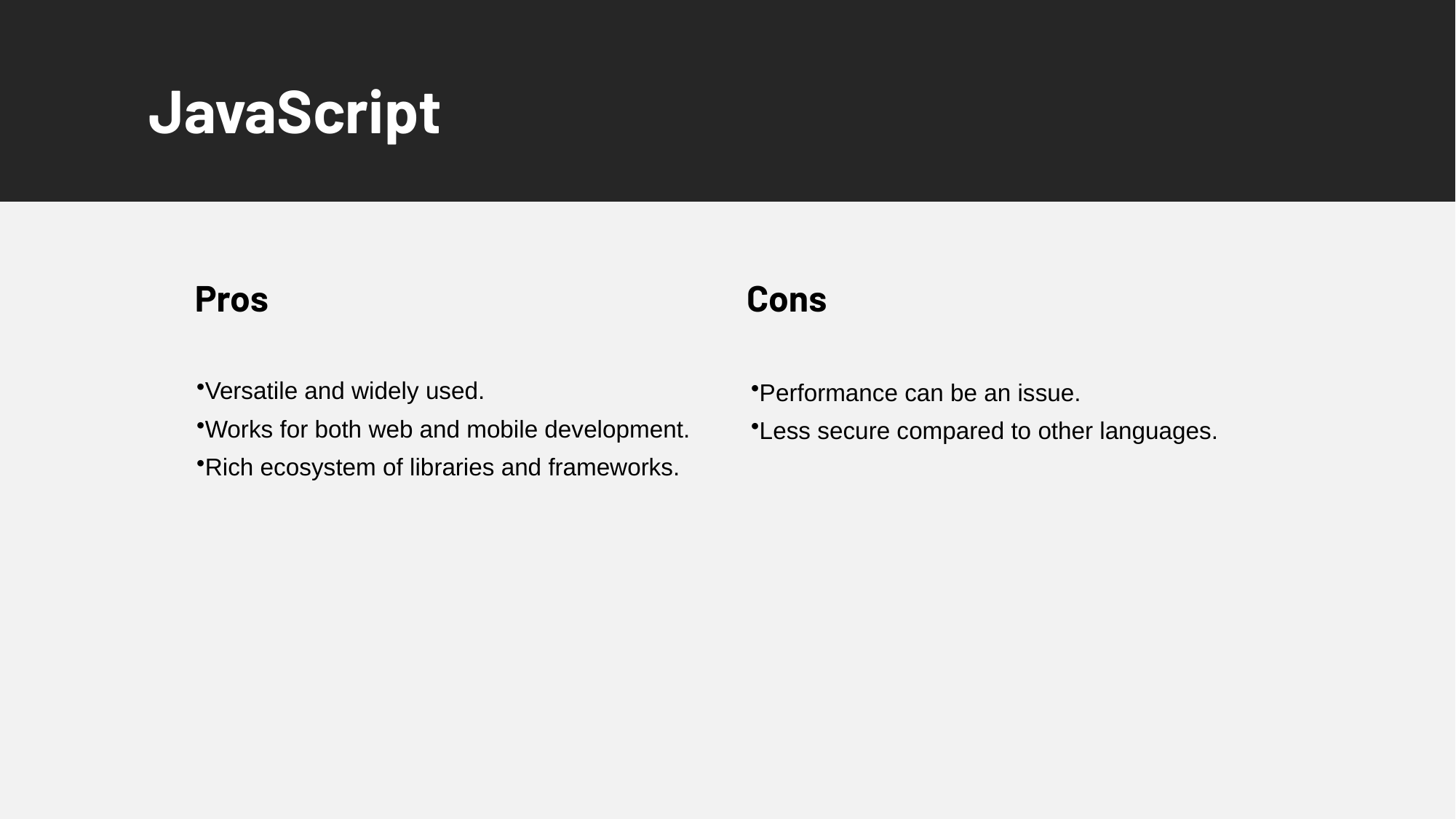

# JavaScript

Pros
Cons

Versatile and widely used.
Works for both web and mobile development.
Rich ecosystem of libraries and frameworks.

Performance can be an issue.
Less secure compared to other languages.